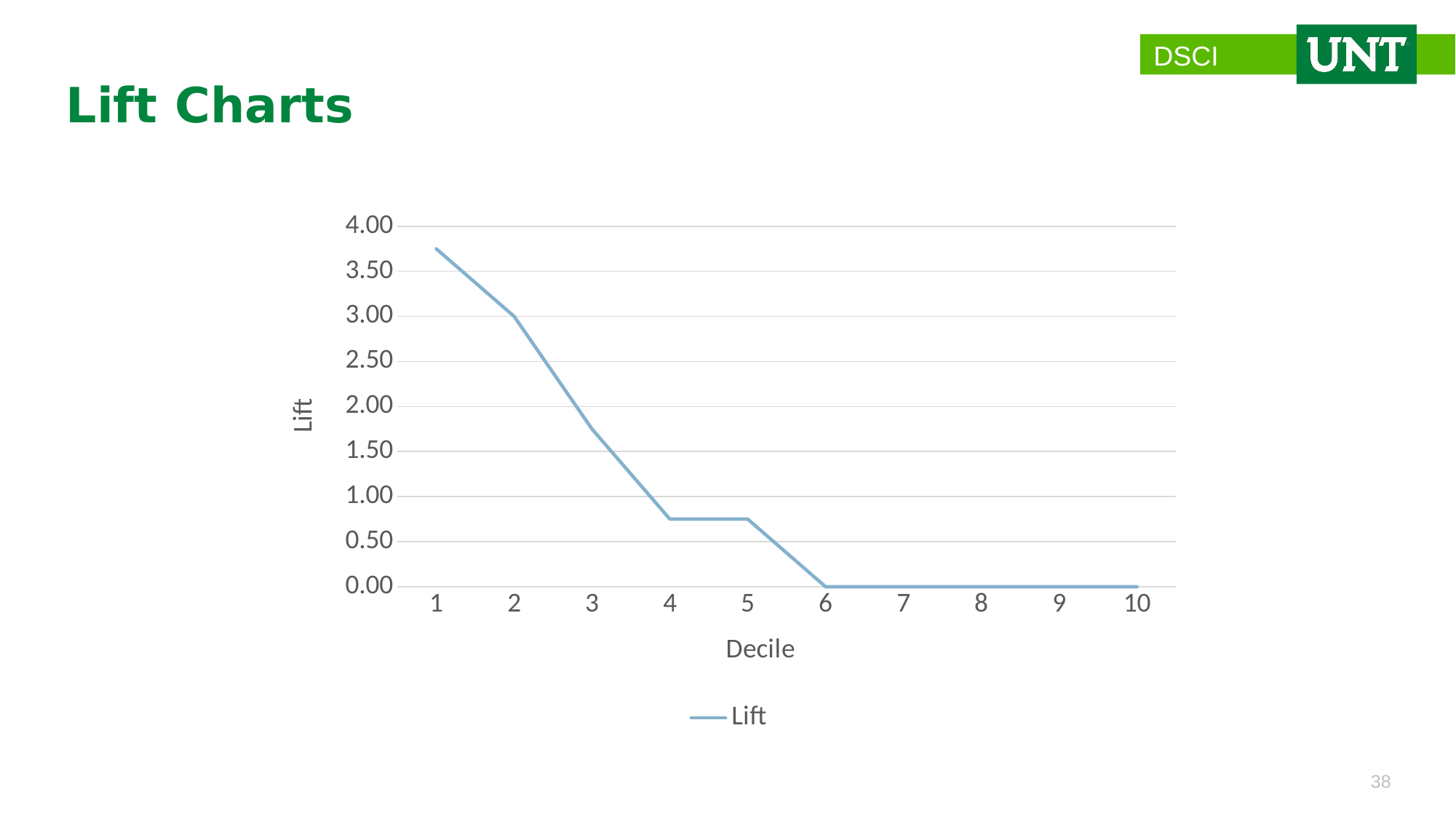

# Lift Charts

### Chart

| Category | Lift |
|---|---|
38